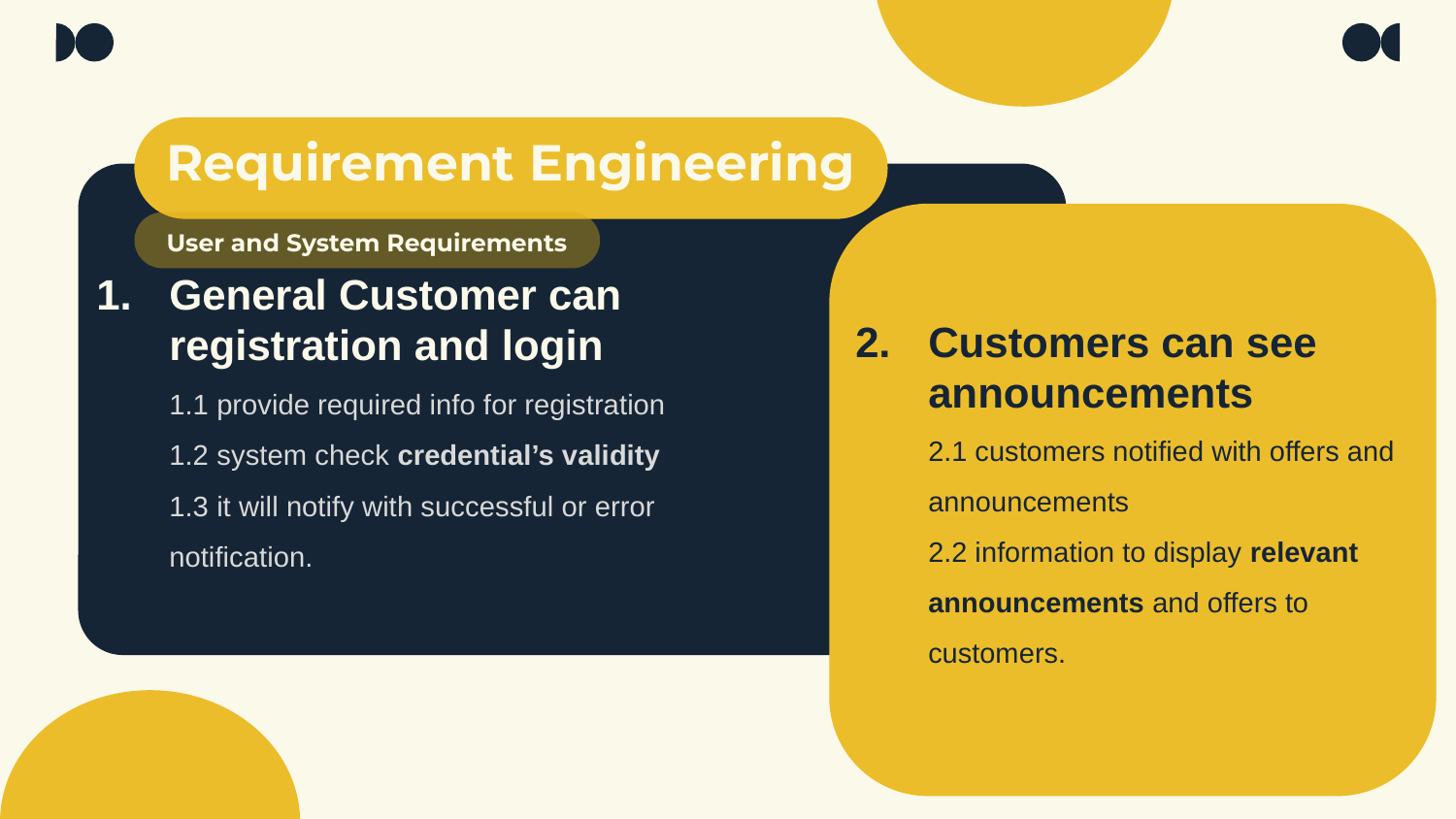

# Requirement Engineering

User and System Requirements
Customers can see announcements
2.1 customers notified with offers and announcements
2.2 information to display relevant announcements and offers to customers.

General Customer can registration and login
1.1 provide required info for registration
1.2 system check credential’s validity
1.3 it will notify with successful or error notification.